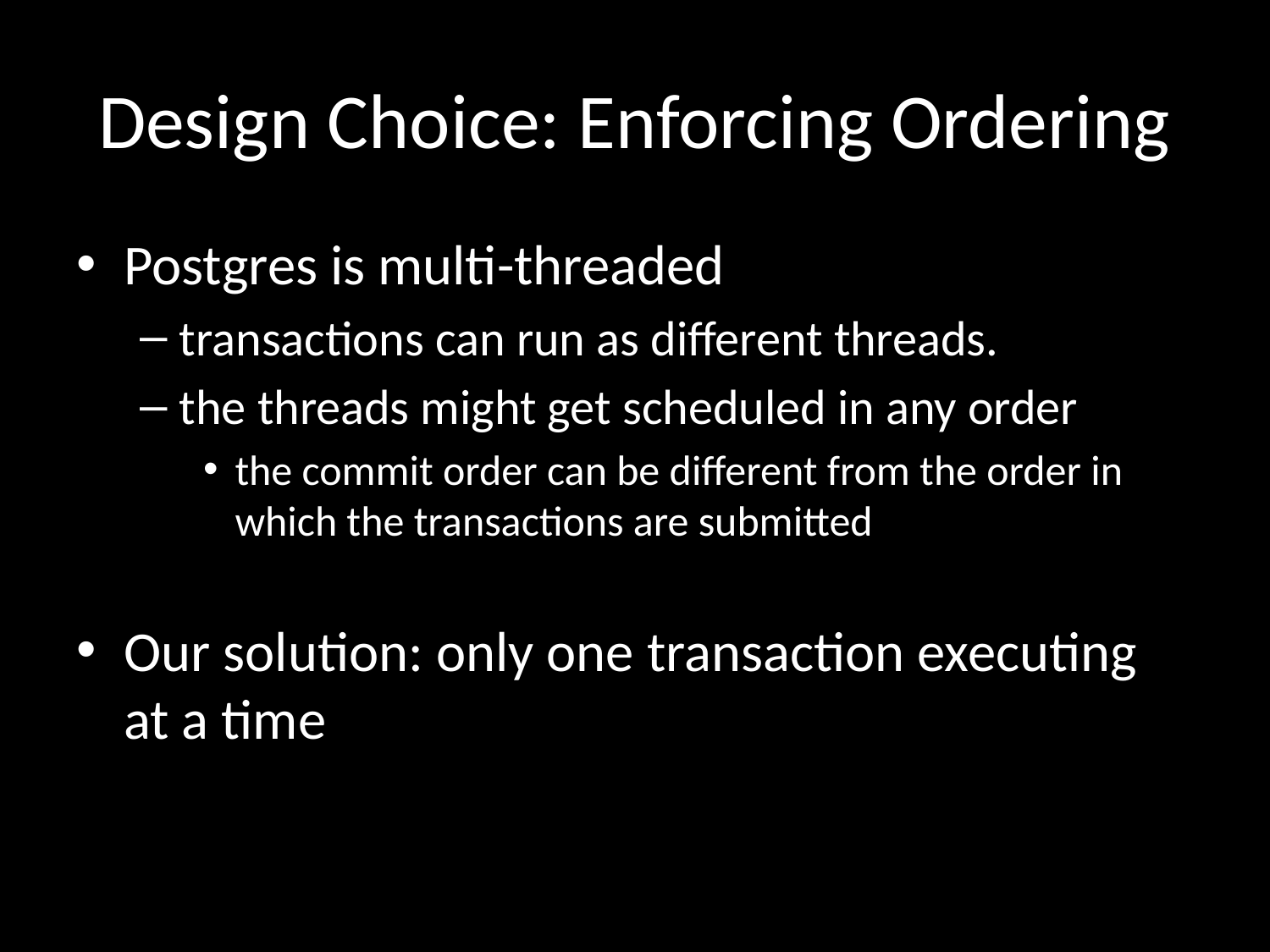

# Design Choice: Enforcing Ordering
Postgres is multi-threaded
transactions can run as different threads.
the threads might get scheduled in any order
the commit order can be different from the order in which the transactions are submitted

Our solution: only one transaction executing at a time